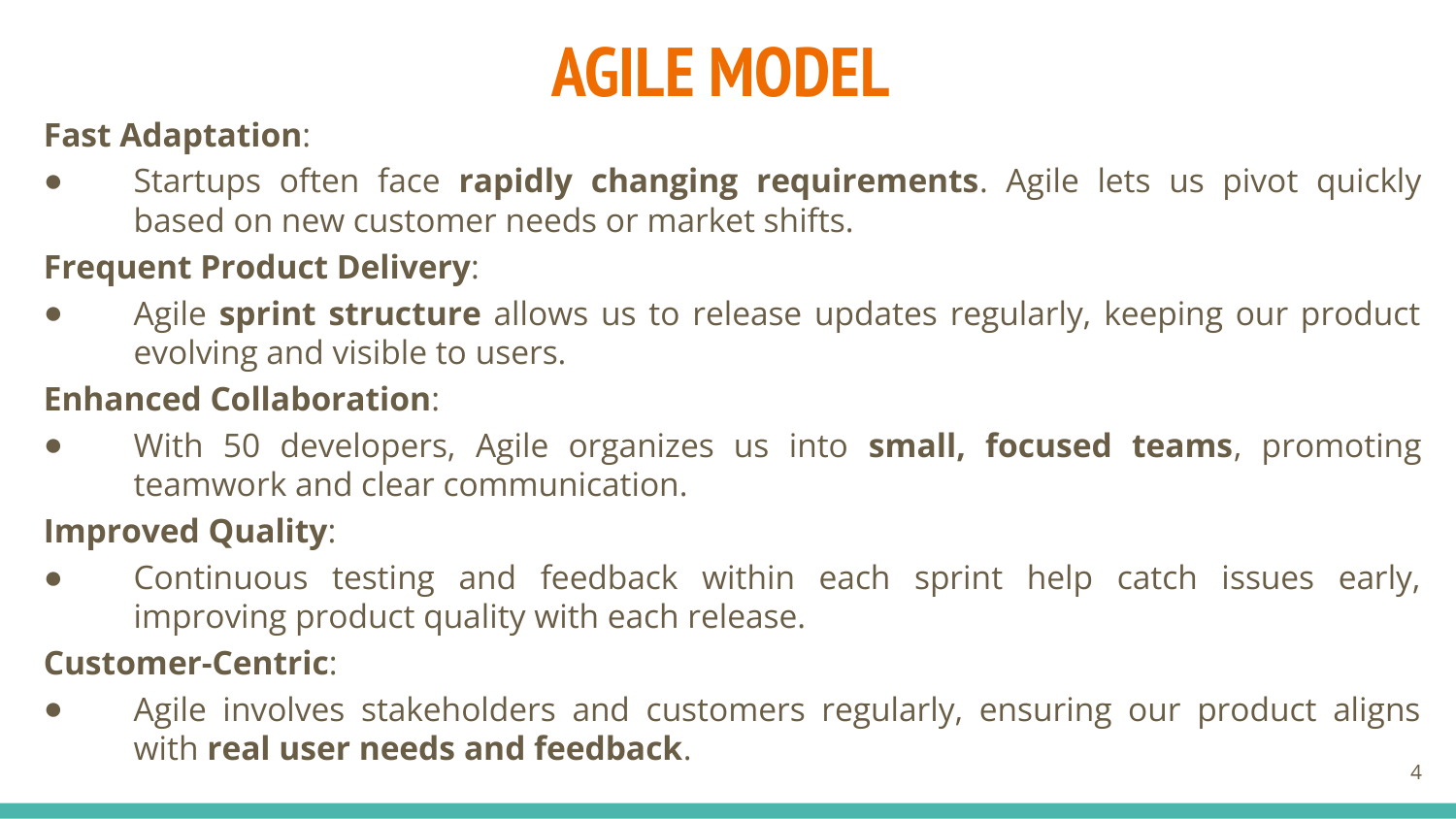

# AGILE MODEL
Fast Adaptation:
Startups often face rapidly changing requirements. Agile lets us pivot quickly based on new customer needs or market shifts.
Frequent Product Delivery:
Agile sprint structure allows us to release updates regularly, keeping our product evolving and visible to users.
Enhanced Collaboration:
With 50 developers, Agile organizes us into small, focused teams, promoting teamwork and clear communication.
Improved Quality:
Continuous testing and feedback within each sprint help catch issues early, improving product quality with each release.
Customer-Centric:
Agile involves stakeholders and customers regularly, ensuring our product aligns with real user needs and feedback.
4